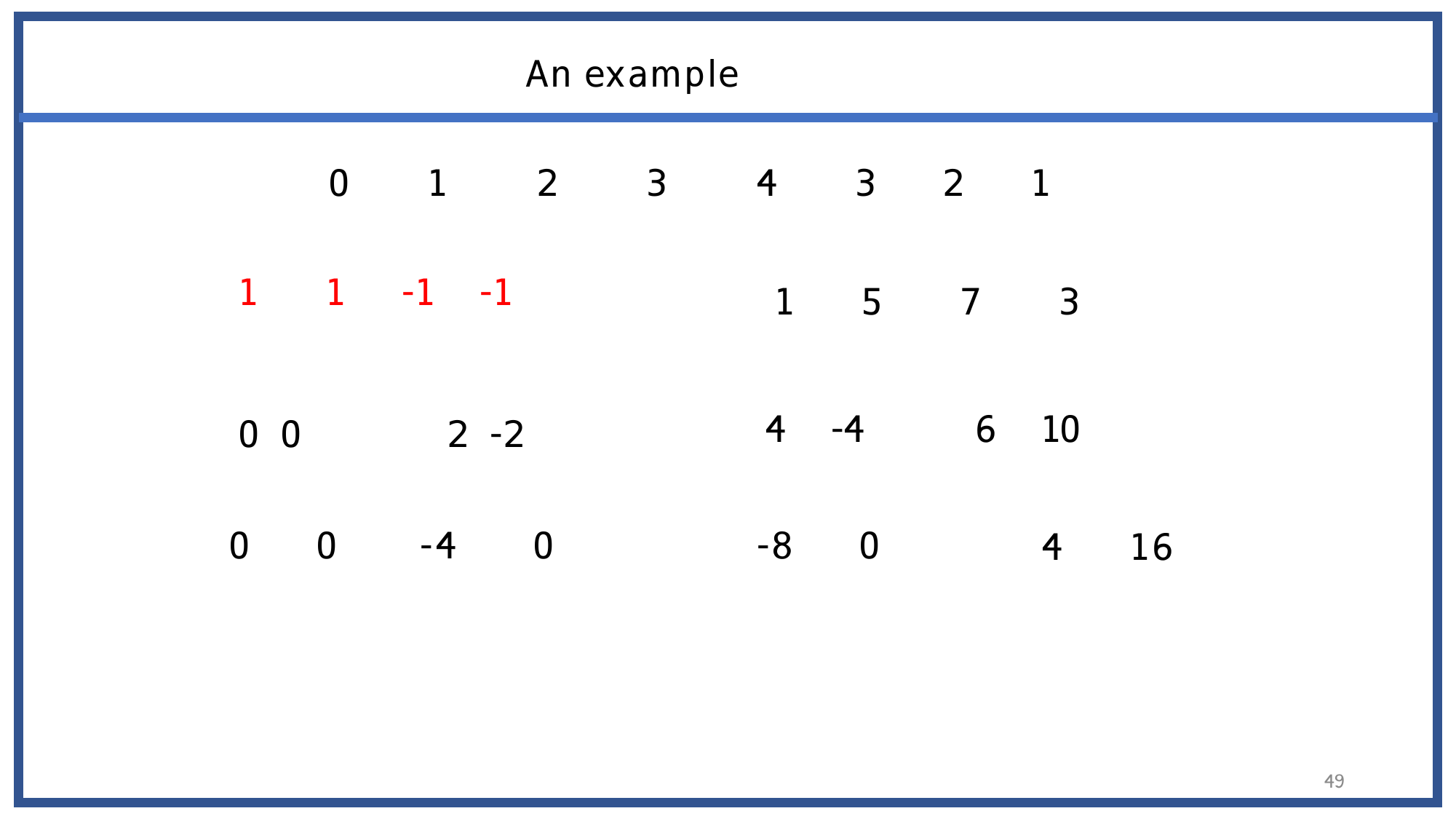

An example
0       1        2        3        4       3      2      1

1      1     -1    -1
1      5       7       3
4    -4
6    10
0  0
2  -2
0      0
-4       0
-8      0
4      16
49